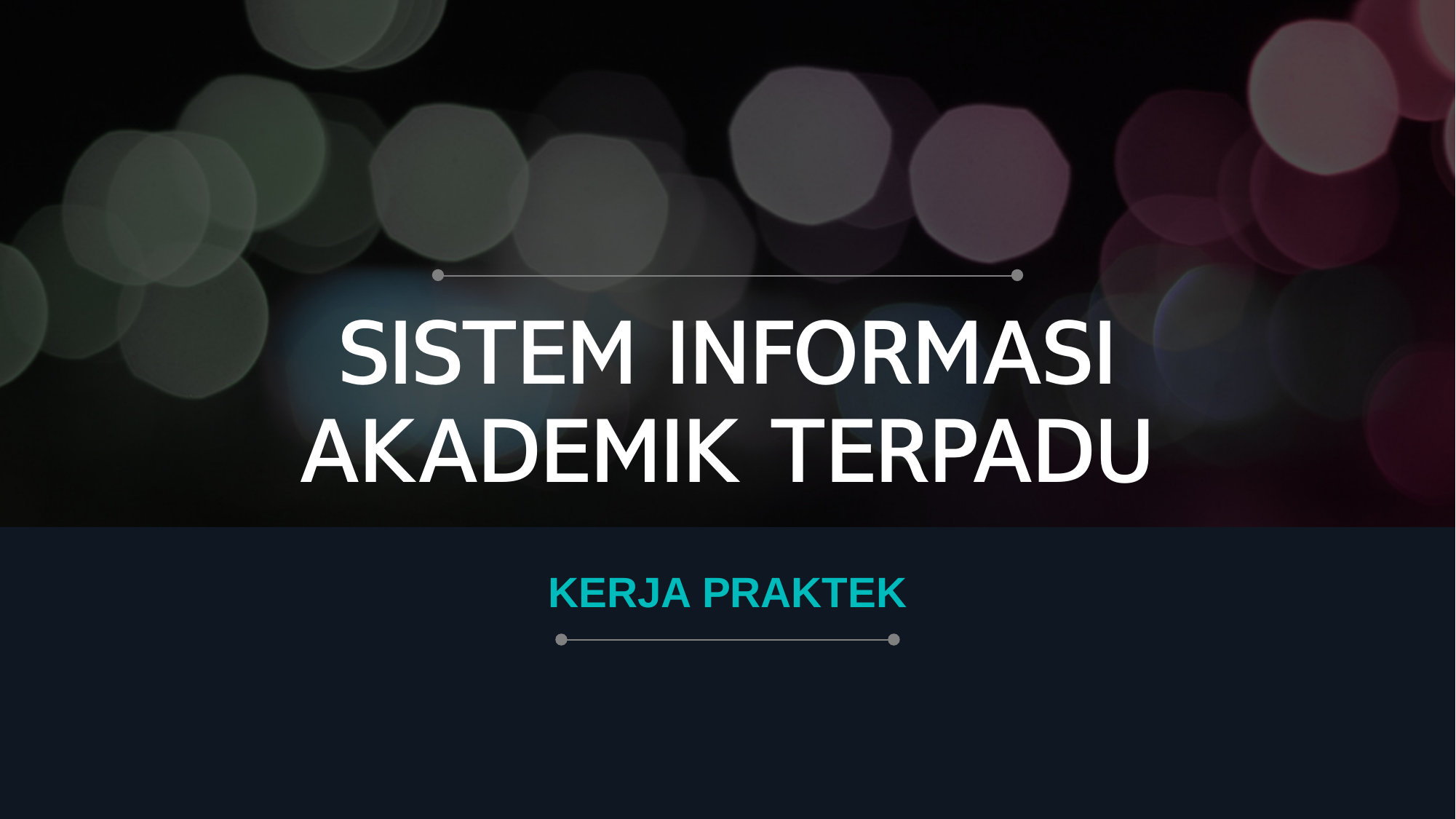

# SISTEM INFORMASI AKADEMIK TERPADU
KERJA PRAKTEK